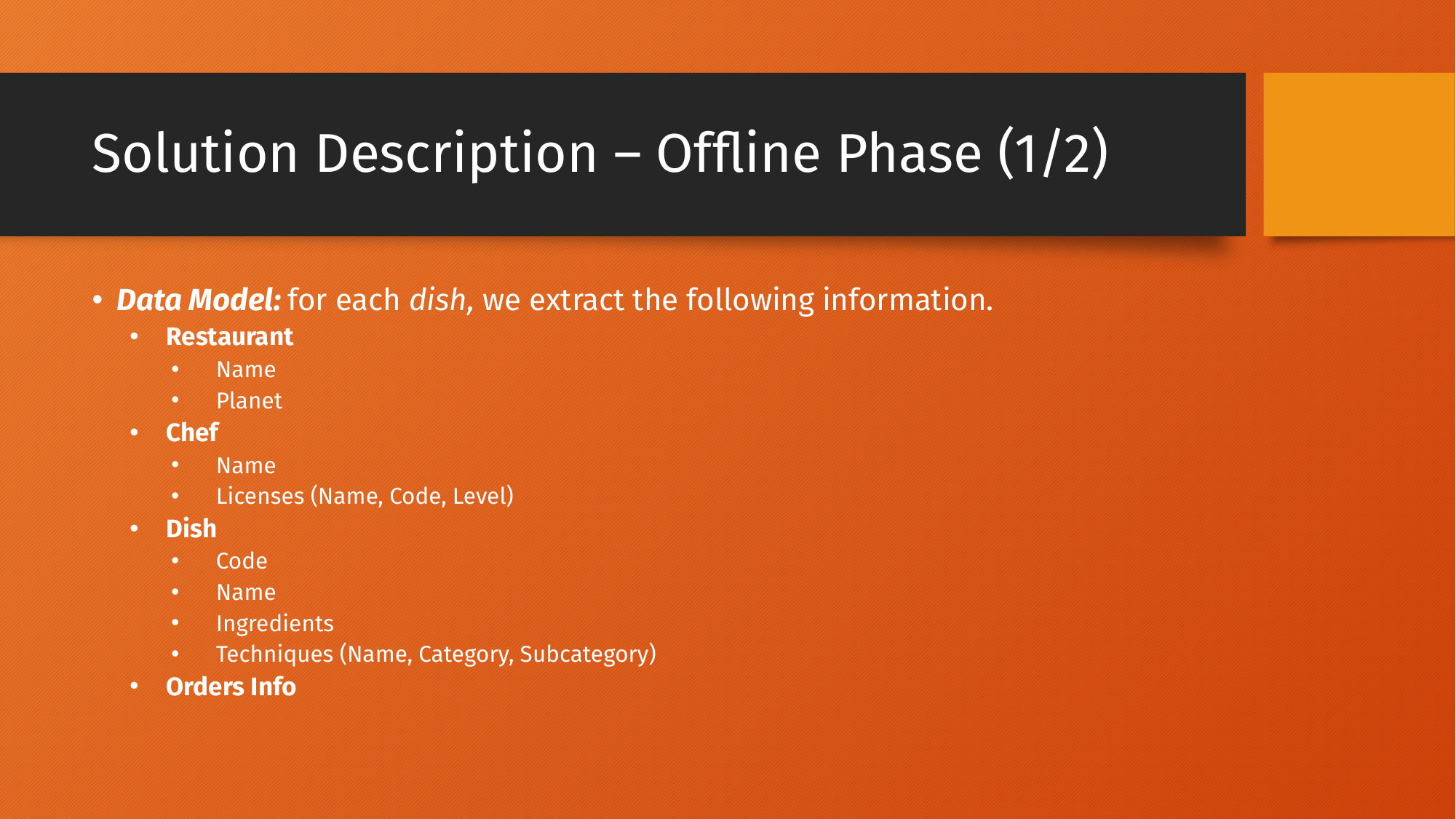

# Solution Description – Offline Phase (1/2)
Data Model: for each dish, we extract the following information.
Restaurant
Name
Planet
Chef
Name
Licenses (Name, Code, Level)
Dish
Code
Name
Ingredients
Techniques (Name, Category, Subcategory)
Orders Info